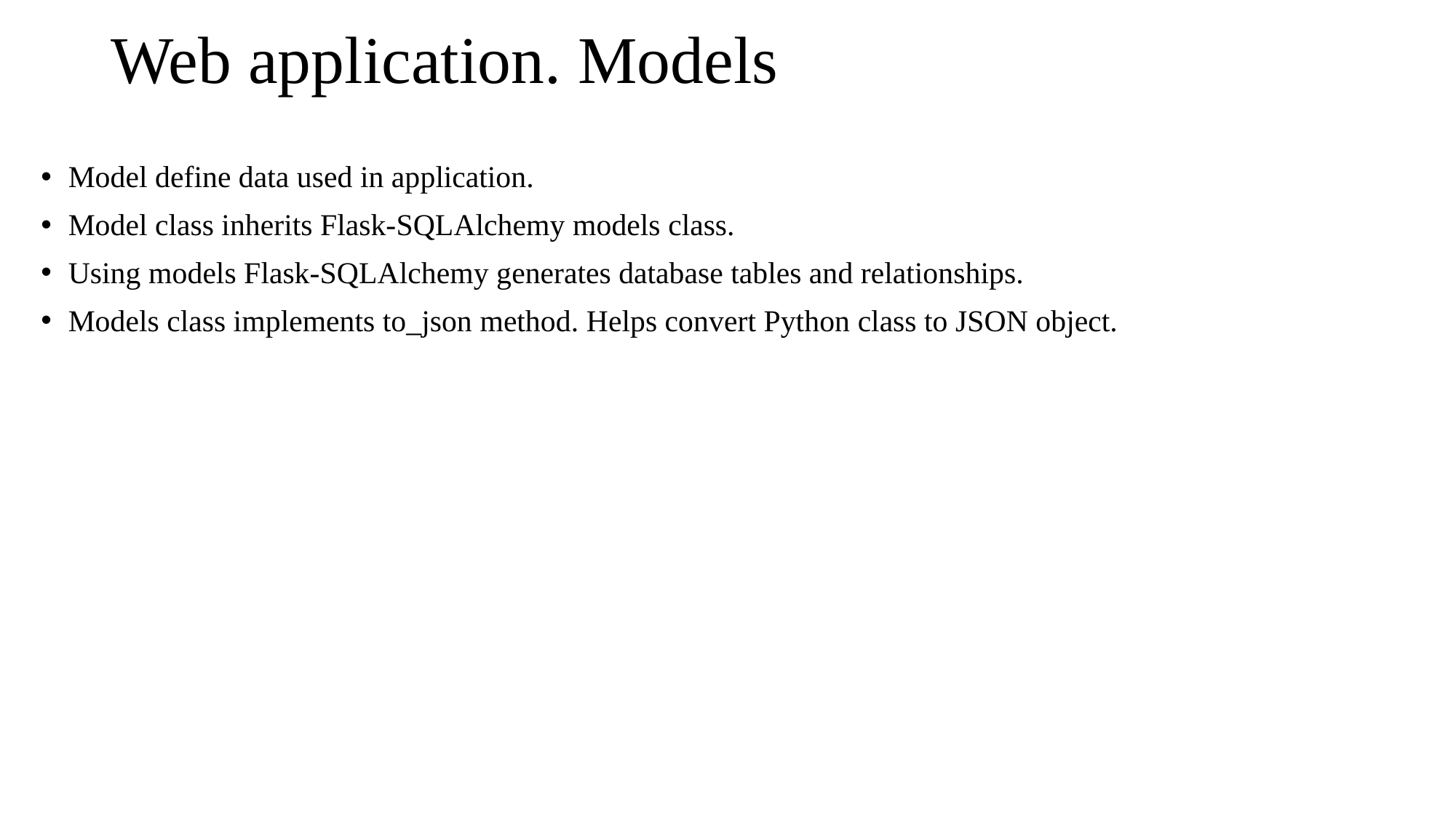

# Web application. Models
Model define data used in application.
Model class inherits Flask-SQLAlchemy models class.
Using models Flask-SQLAlchemy generates database tables and relationships.
Models class implements to_json method. Helps convert Python class to JSON object.